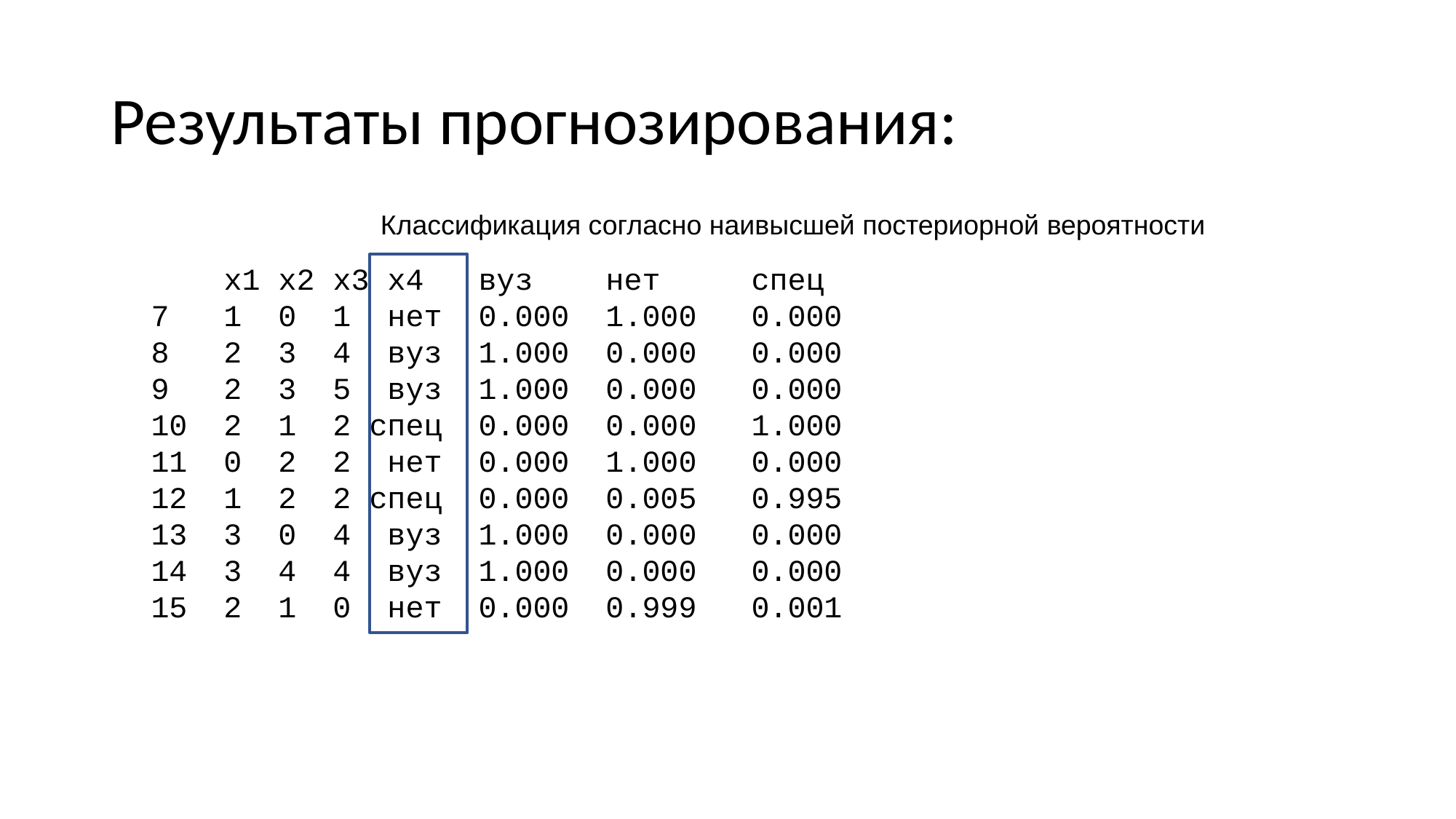

# Результаты прогнозирования:
Классификация согласно наивысшей постериорной вероятности
    x1 x2 x3 x4   вуз    нет     спец
7   1  0  1  нет  0.000  1.000   0.000
8   2  3  4  вуз  1.000  0.000   0.000
9   2  3  5  вуз  1.000  0.000   0.000
10  2  1  2 спец  0.000  0.000   1.000
11  0  2  2  нет  0.000  1.000   0.000
12  1  2  2 спец  0.000  0.005   0.995
13  3  0  4  вуз  1.000  0.000   0.000
14  3  4  4  вуз  1.000  0.000   0.000
15  2  1  0  нет  0.000  0.999   0.001